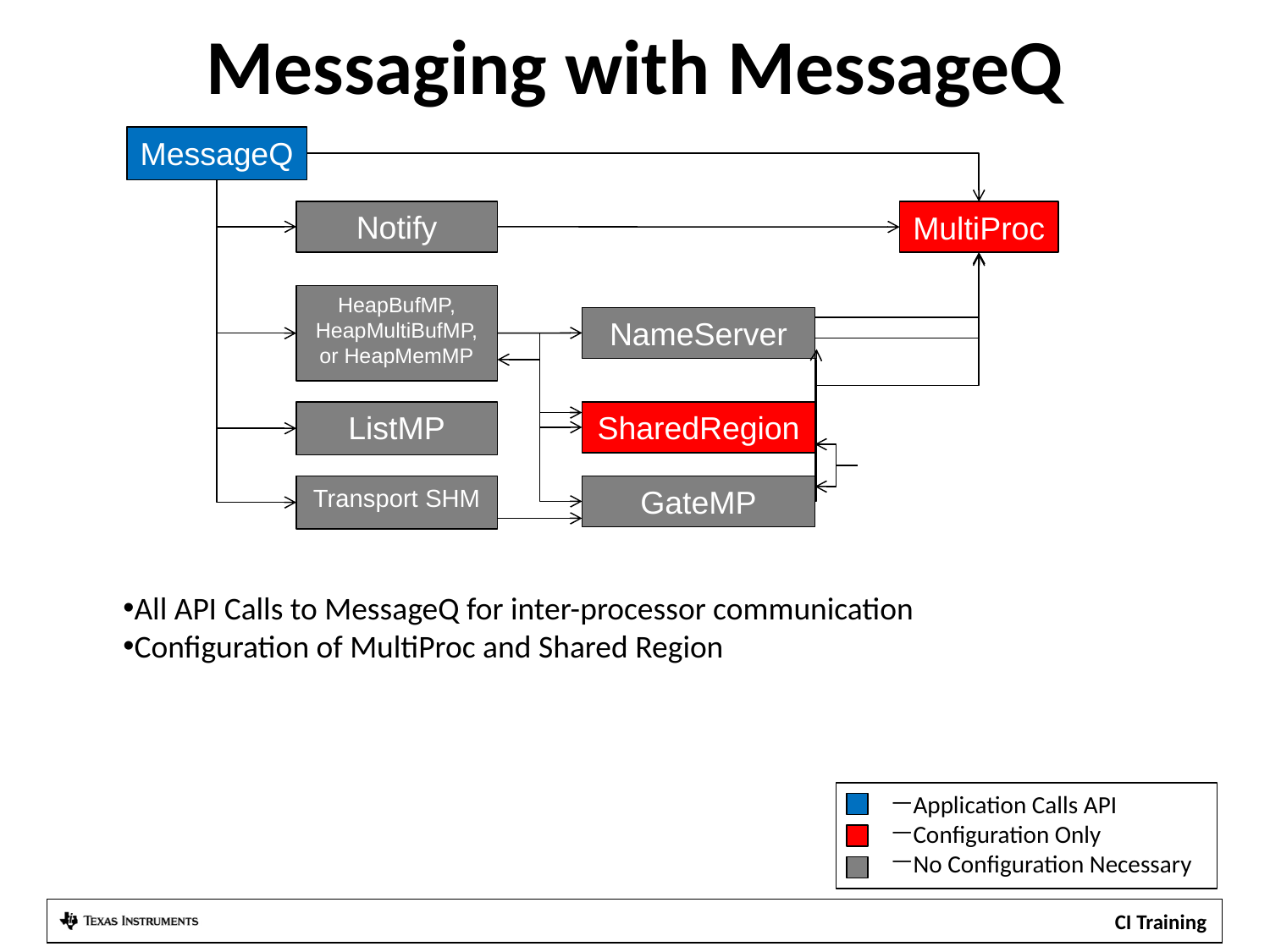

# Messaging with MessageQ
MessageQ
Notify
MultiProc
HeapBufMP, HeapMultiBufMP, or HeapMemMP
NameServer
ListMP
SharedRegion
Transport SHM
GateMP
All API Calls to MessageQ for inter-processor communication
Configuration of MultiProc and Shared Region

Application Calls API
Configuration Only
No Configuration Necessary